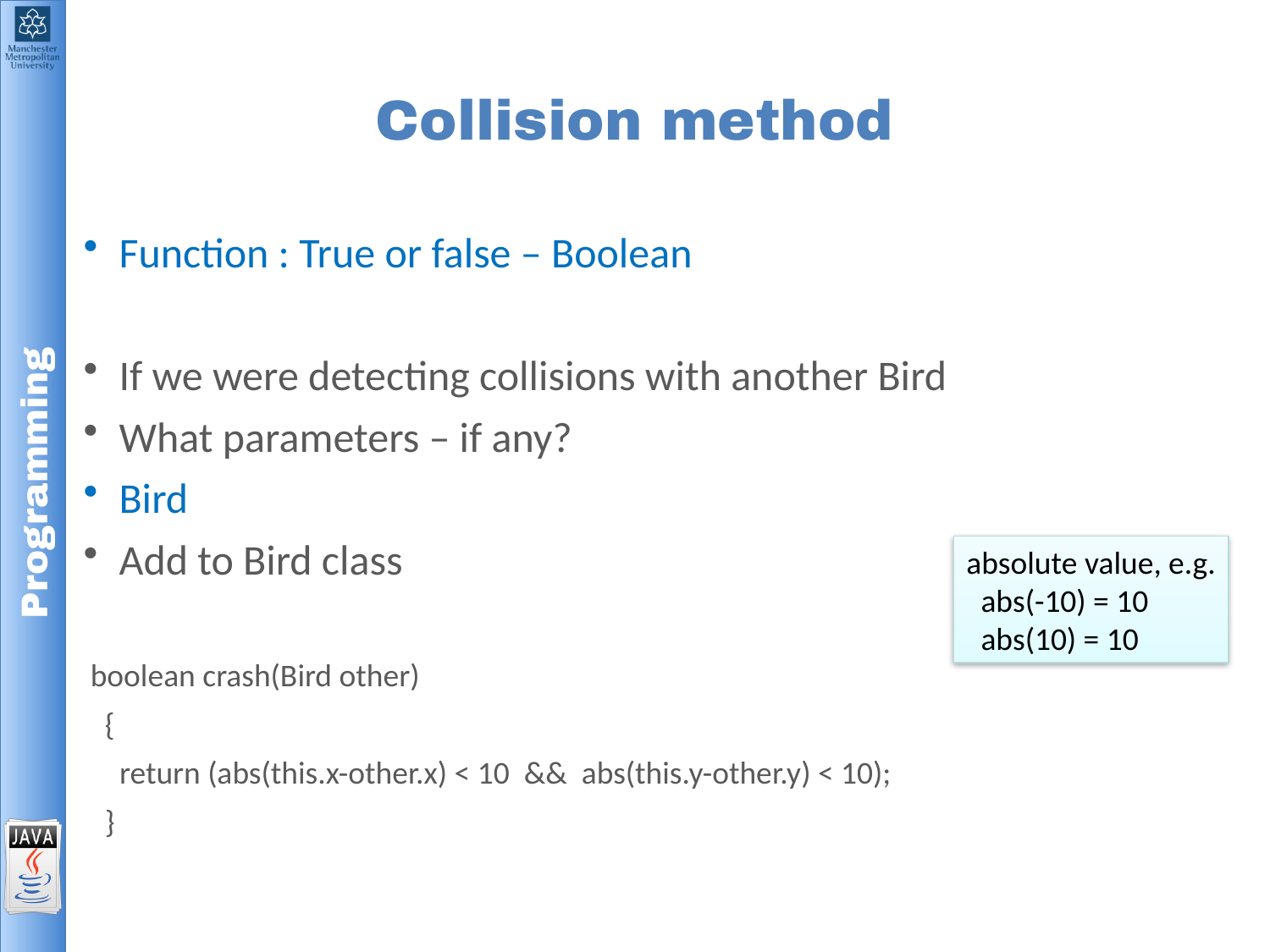

# Collision method
Function : True or false – Boolean

If we were detecting collisions with another Bird
What parameters – if any?
Bird
Add to Bird class

 boolean crash(Bird other)
   {
     return (abs(this.x-other.x) < 10  &&  abs(this.y-other.y) < 10);
   }
absolute value, e.g.
  abs(-10) = 10
  abs(10) = 10